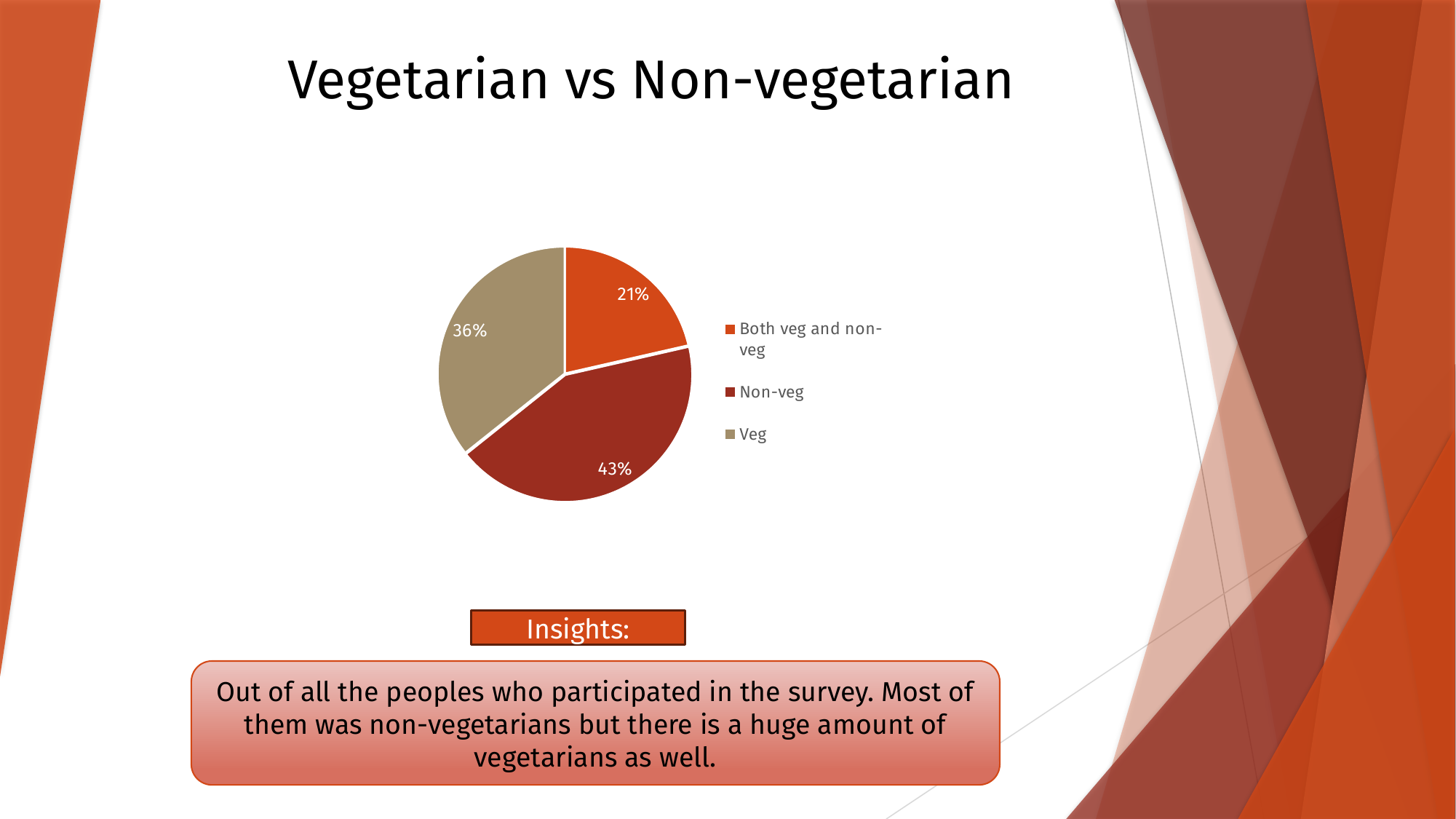

# Vegetarian vs Non-vegetarian

### Chart

| Category | Total |
|---|---|
| Both veg and non-veg | 3.0 |
| Non-veg | 6.0 |
| Veg | 5.0 |
Insights:
Out of all the peoples who participated in the survey. Most of them was non-vegetarians but there is a huge amount of vegetarians as well.